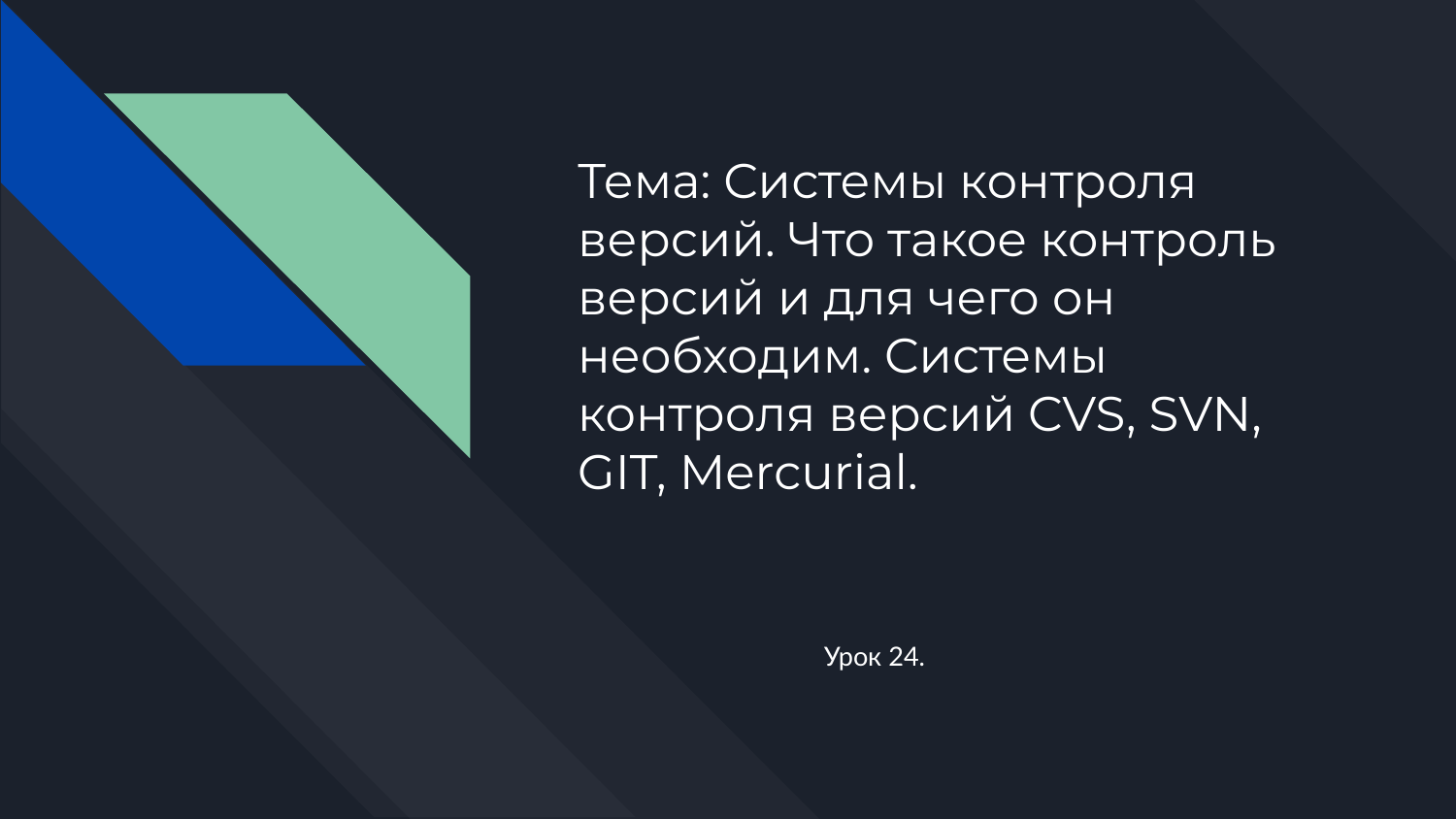

# Тема: Системы контроля версий. Что такое контроль версий и для чего он необходим. Системы контроля версий CVS, SVN, GIT, Mercurial.
Урок 24.